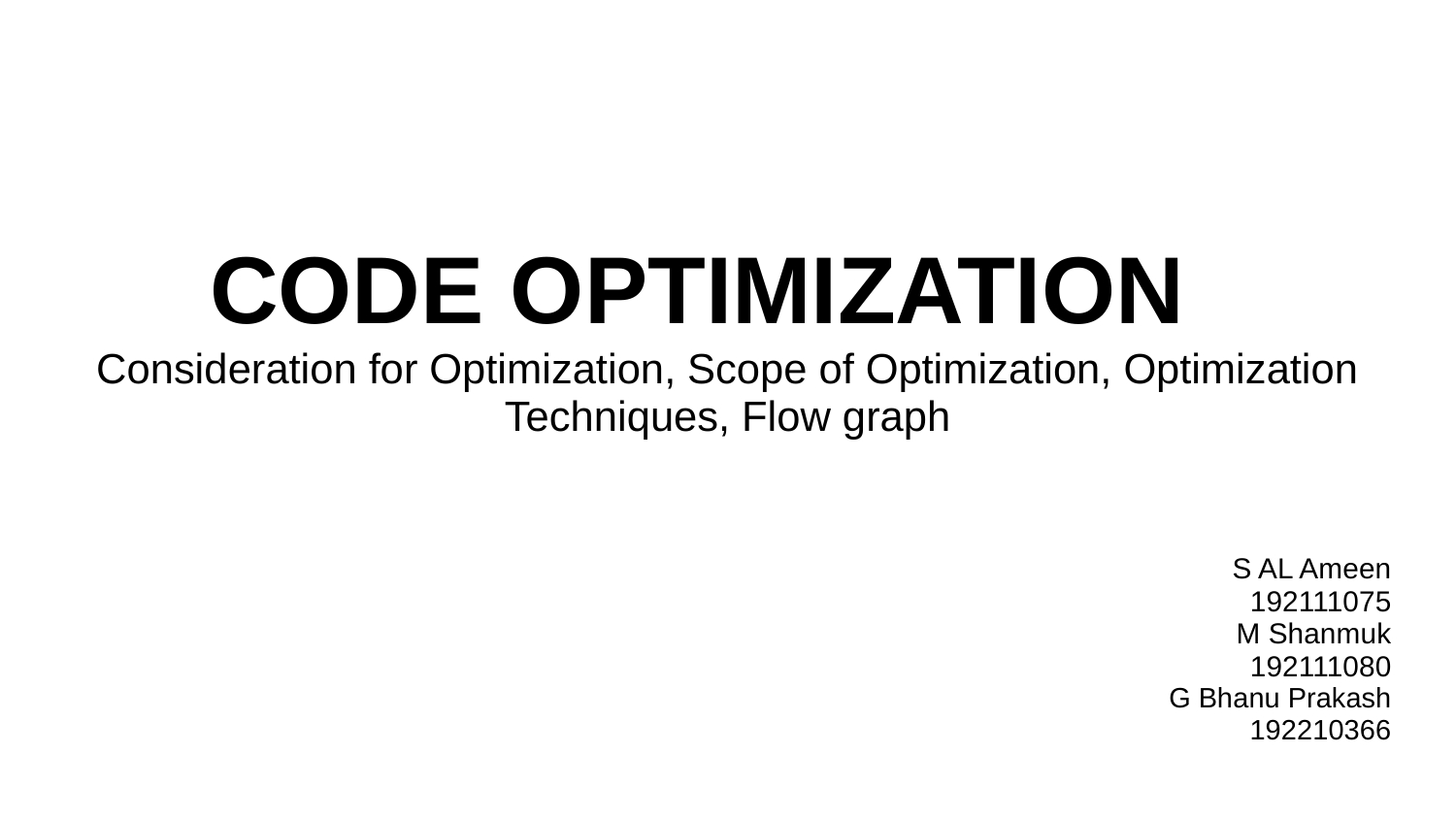

# CODE OPTIMIZATION
Consideration for Optimization, Scope of Optimization, Optimization Techniques, Flow graph

                                                                                                     S AL Ameen
                                                                                                  192111075
                                                                                                     M Shanmuk
                                                                                                  192111080
G Bhanu Prakash
192210366